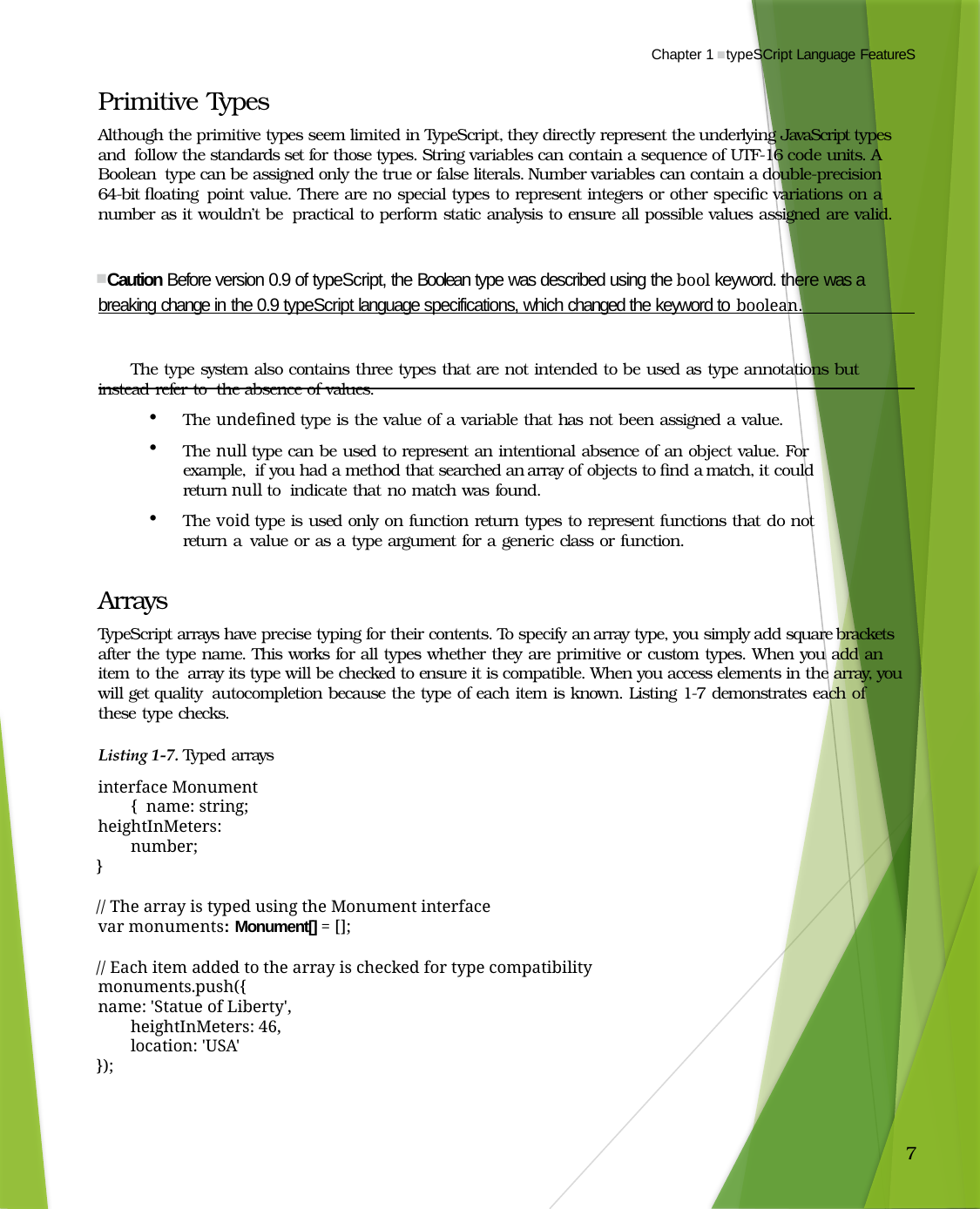

Chapter 1 ■ typeSCript Language FeatureS

Primitive Types
Although the primitive types seem limited in TypeScript, they directly represent the underlying JavaScript types and  follow the standards set for those types. String variables can contain a sequence of UTF-16 code units. A Boolean  type can be assigned only the true or false literals. Number variables can contain a double-precision 64-bit floating  point value. There are no special types to represent integers or other specific variations on a number as it wouldn’t be  practical to perform static analysis to ensure all possible values assigned are valid.

Caution Before version 0.9 of typeScript, the Boolean type was described using the bool keyword. there was a  breaking change in the 0.9 typeScript language specifications, which changed the keyword to boolean.

The type system also contains three types that are not intended to be used as type annotations but instead refer to  the absence of values.
The undefined type is the value of a variable that has not been assigned a value.
The null type can be used to represent an intentional absence of an object value. For example,  if you had a method that searched an array of objects to find a match, it could return null to  indicate that no match was found.
The void type is used only on function return types to represent functions that do not return a  value or as a type argument for a generic class or function.

Arrays
TypeScript arrays have precise typing for their contents. To specify an array type, you simply add square brackets  after the type name. This works for all types whether they are primitive or custom types. When you add an item to the  array its type will be checked to ensure it is compatible. When you access elements in the array, you will get quality  autocompletion because the type of each item is known. Listing 1-7 demonstrates each of these type checks.

Listing 1-7. Typed arrays
interface Monument {  name: string;
heightInMeters: number;
}

// The array is typed using the Monument interface  var monuments: Monument[] = [];

// Each item added to the array is checked for type compatibility  monuments.push({
name: 'Statue of Liberty',  heightInMeters: 46,  location: 'USA'
});

7